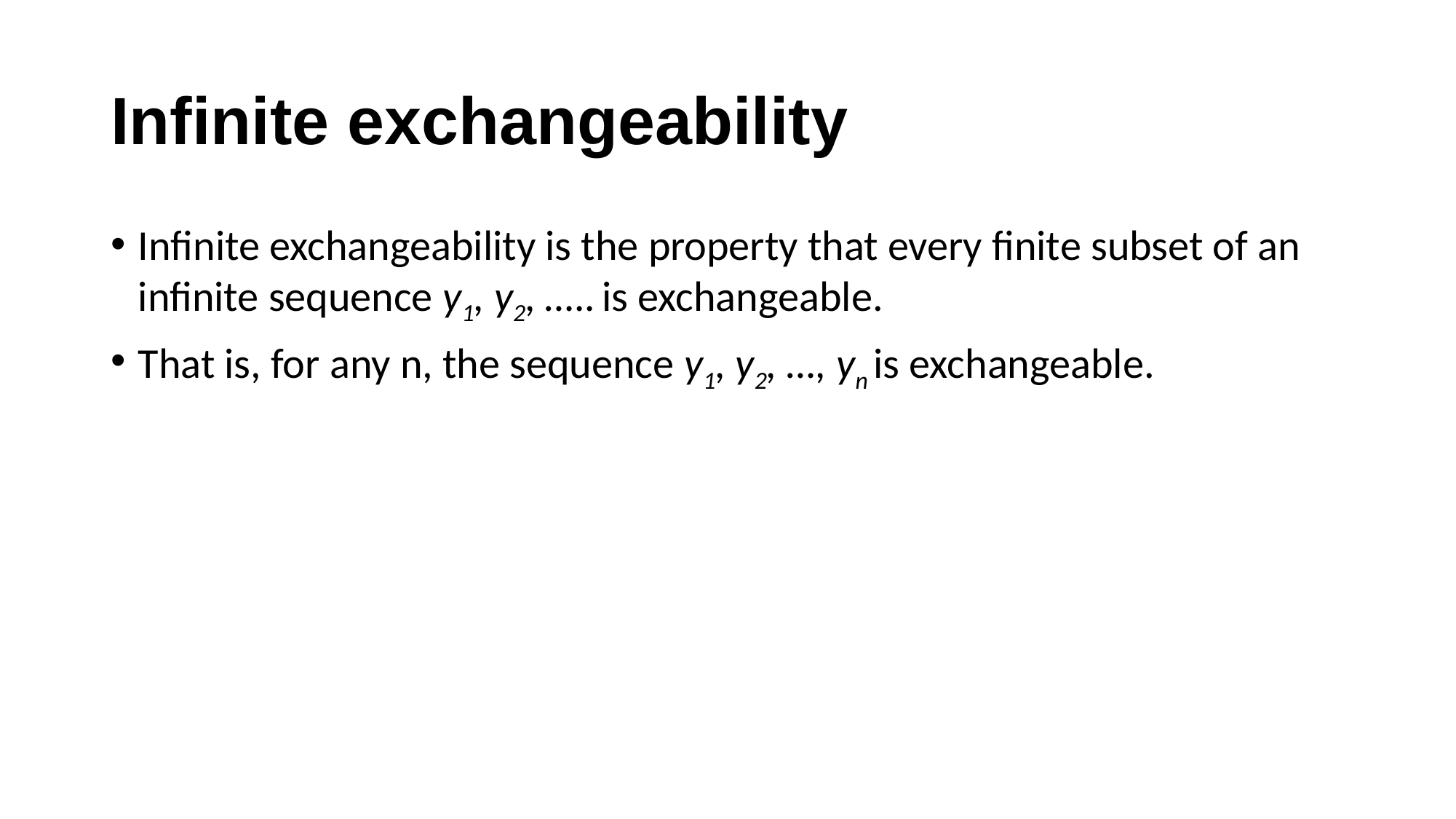

# Infinite exchangeability
Infinite exchangeability is the property that every finite subset of an infinite sequence y1, y2, ….. is exchangeable.
That is, for any n, the sequence y1, y2, …, yn is exchangeable.